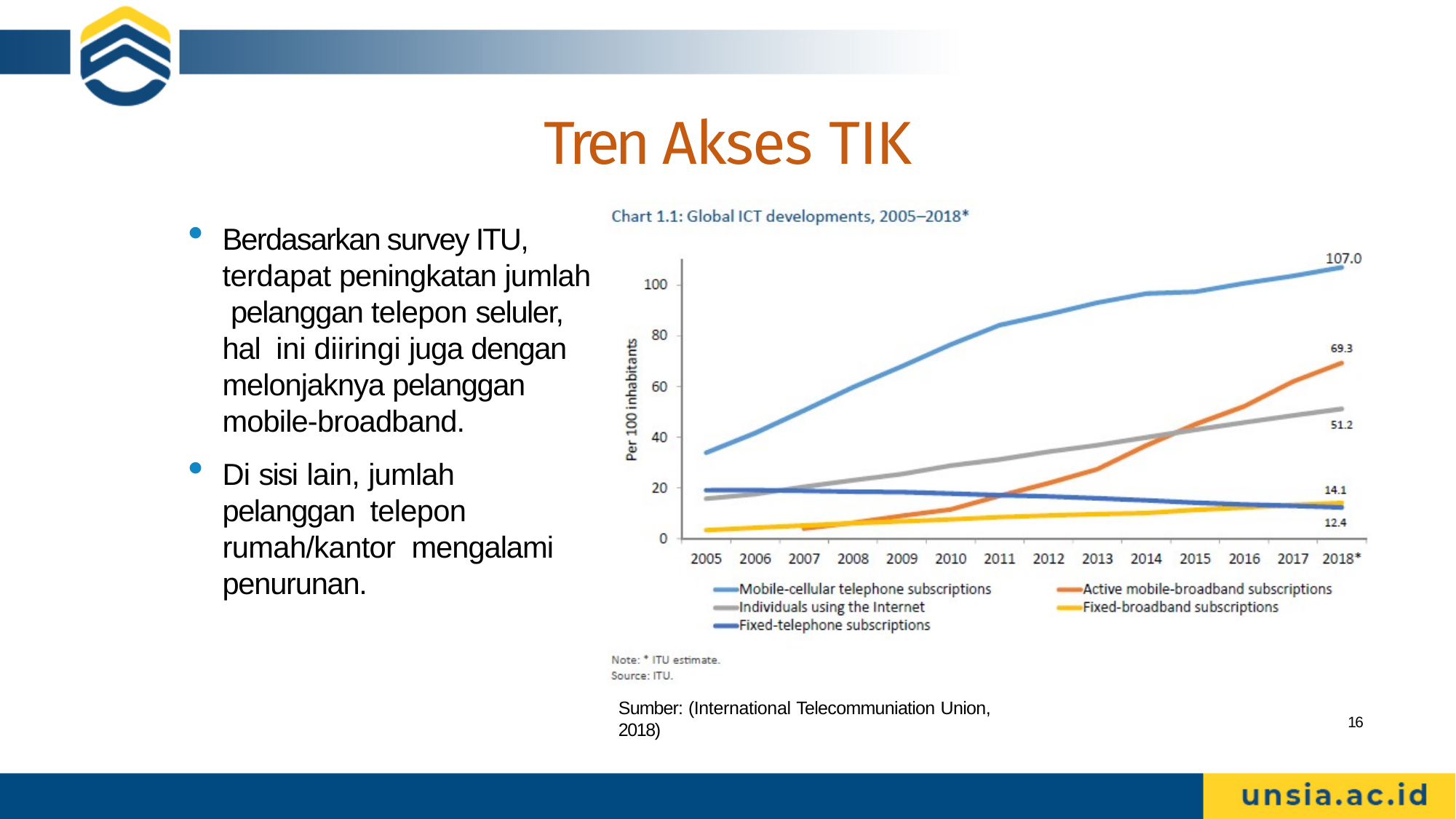

# Tren Akses TIK

Berdasarkan survey ITU,  terdapat peningkatan jumlah  pelanggan telepon seluler, hal  ini diiringi juga dengan  melonjaknya pelanggan  mobile-broadband.
Di sisi lain, jumlah pelanggan  telepon rumah/kantor  mengalami penurunan.
Sumber: (International Telecommuniation Union, 2018)
16